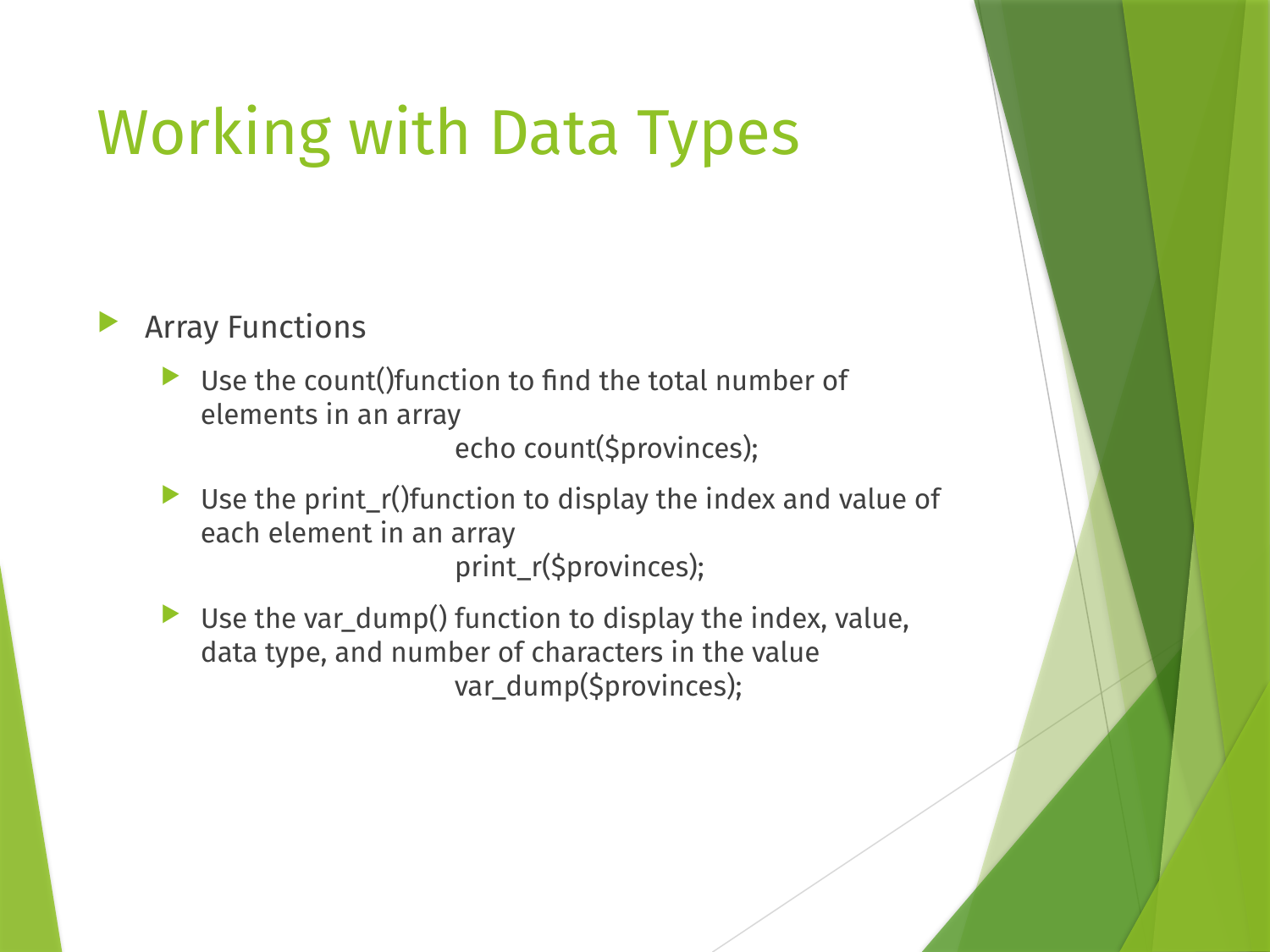

# Working with Data Types
Array Functions
Use the count()function to find the total number of elements in an array
		echo count($provinces);
Use the print_r()function to display the index and value of each element in an array
		print_r($provinces);
Use the var_dump() function to display the index, value, data type, and number of characters in the value
		var_dump($provinces);